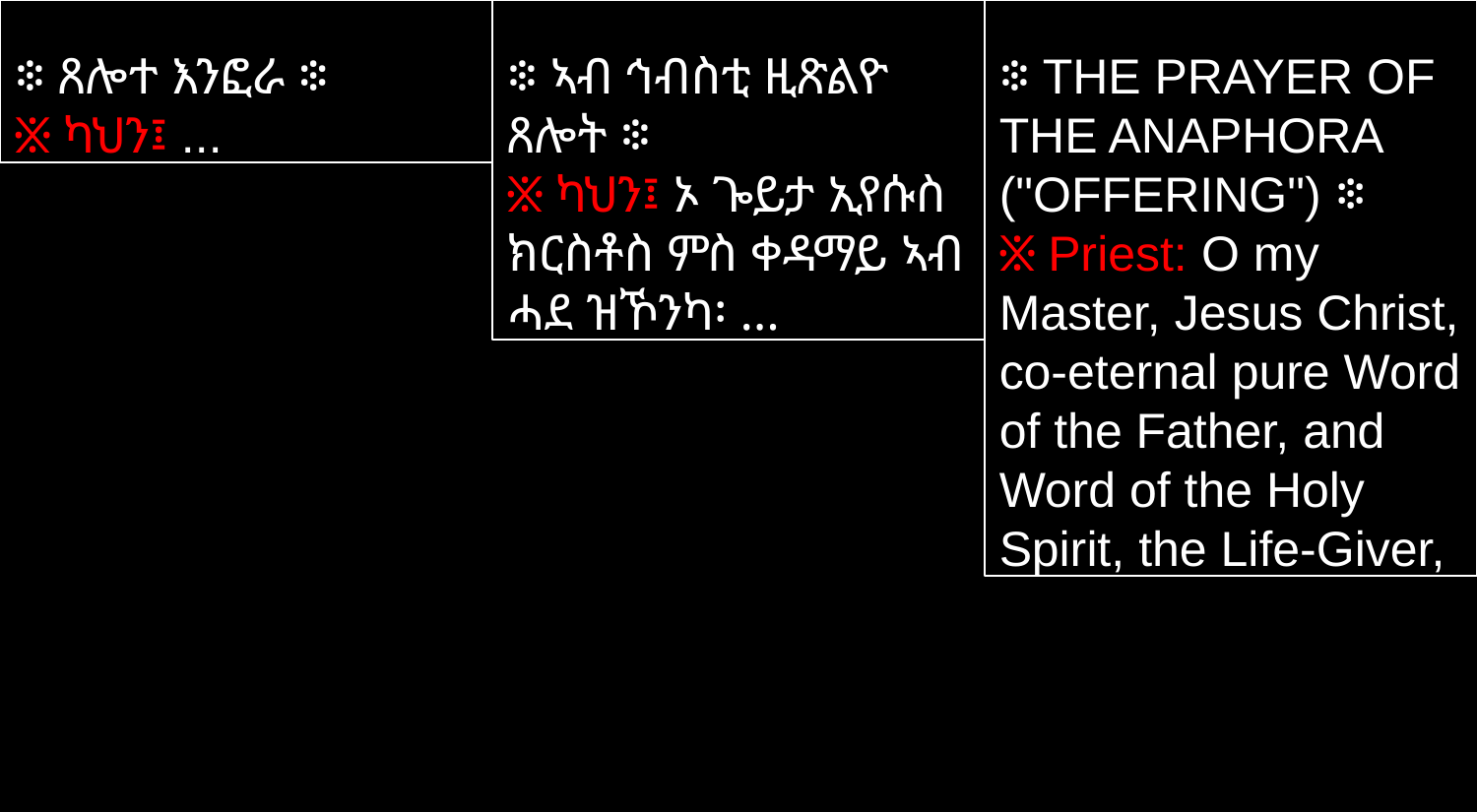

፨ ጸሎተ እንፎራ ፨
፠ ካህን፤ ...

፨ ኣብ ኅብስቲ ዚጽልዮ ጸሎት ፨
፠ ካህን፤ ኦ ጐይታ ኢየሱስ ክርስቶስ ምስ ቀዳማይ ኣብ ሓደ ዝኾንካ፡ …

፨ THE PRAYER OF THE ANAPHORA ("OFFERING") ፨
፠ Priest: O my Master, Jesus Christ, co-eternal pure Word of the Father, and Word of the Holy Spirit, the Life-Giver,